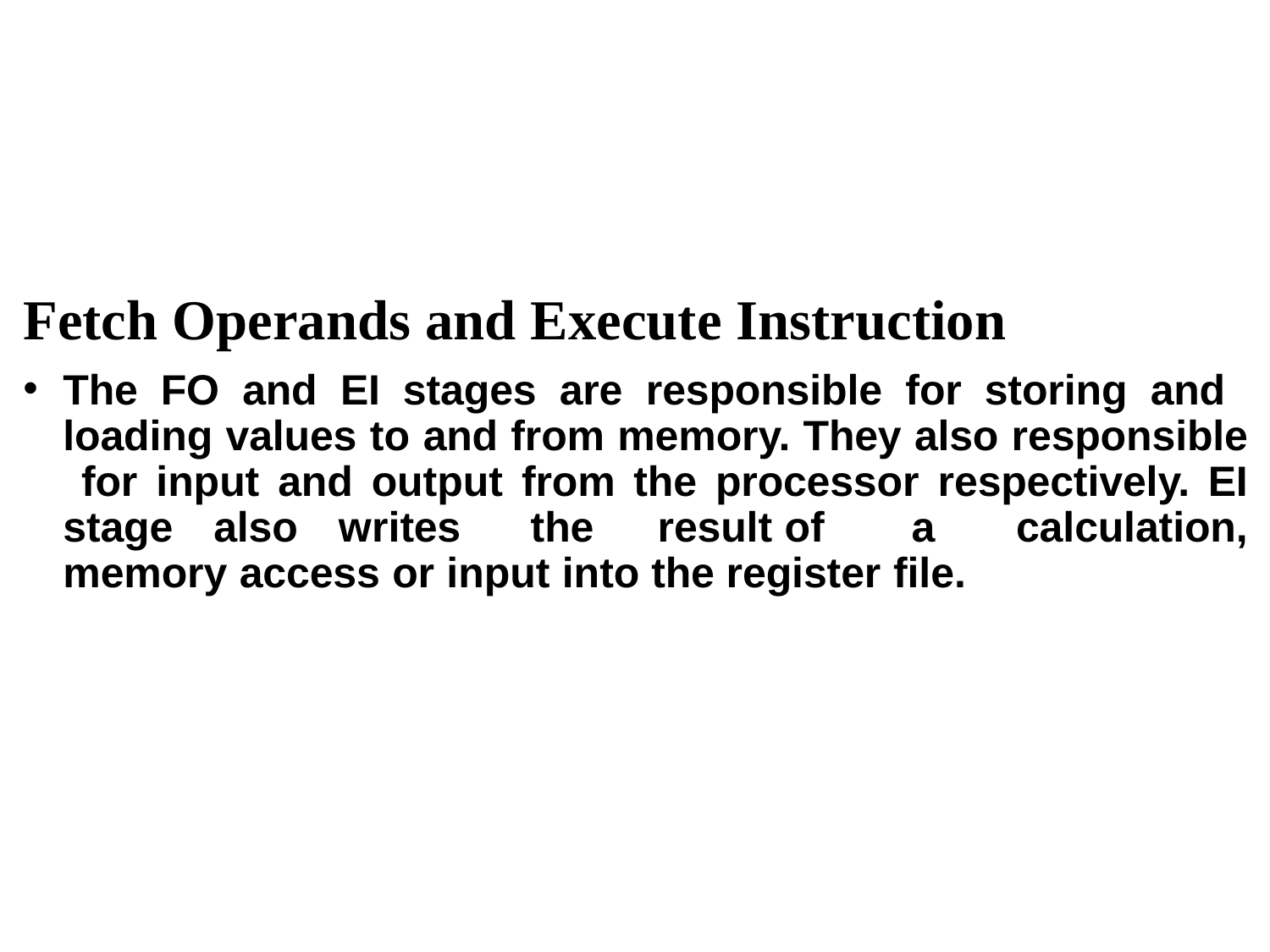

# Fetch Operands and Execute Instruction
The FO and EI stages are responsible for storing and  loading values to and from memory. They also responsible  for input and output from the processor respectively. EI stage also writes 	the	result	of	a  calculation, memory access or input into the register file.

CS211 12